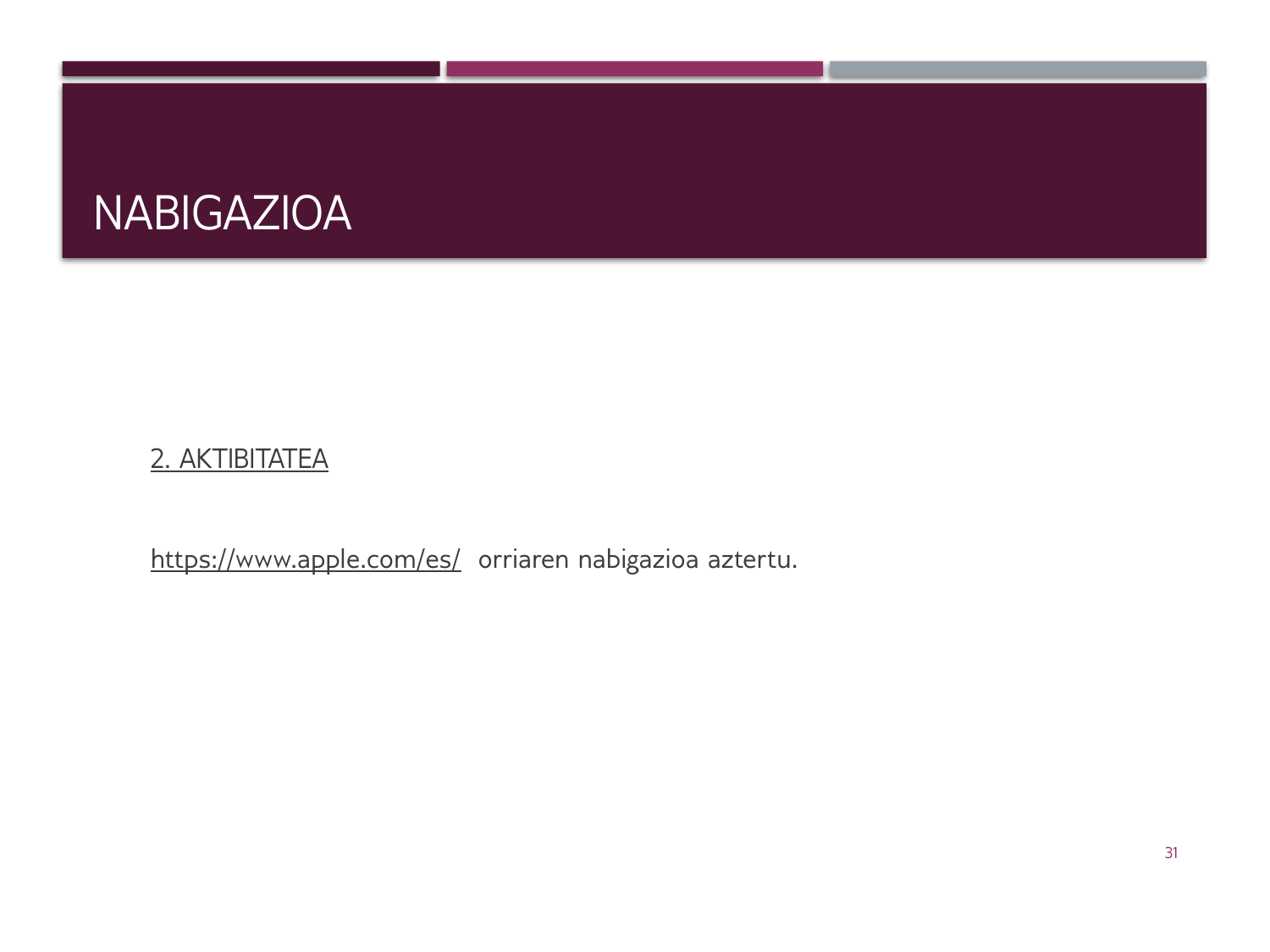

# Nabigazioa

2. AKTIBITATEA

https://www.apple.com/es/  orriaren nabigazioa aztertu.

31